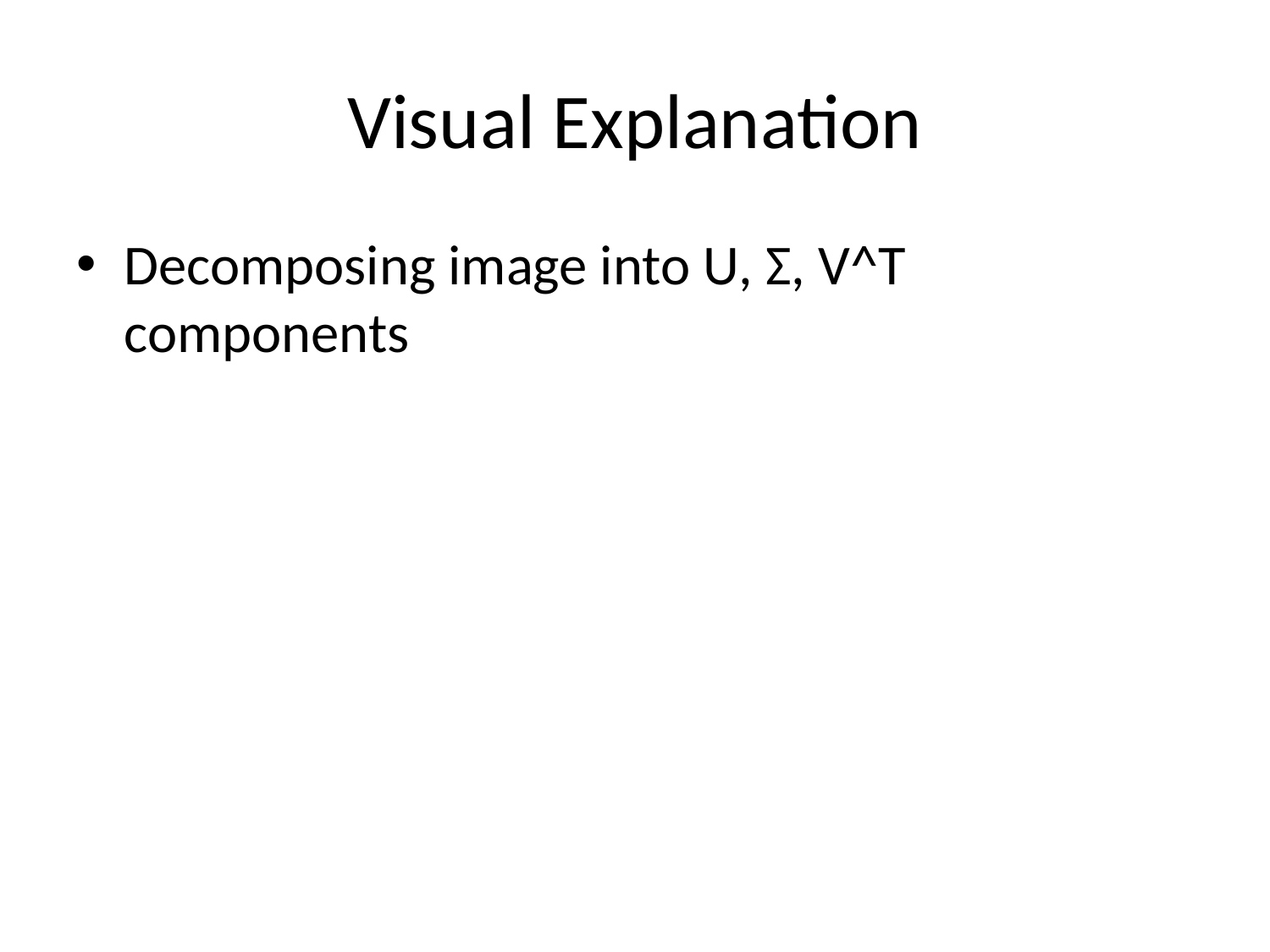

# Visual Explanation
Decomposing image into U, Σ, V^T components